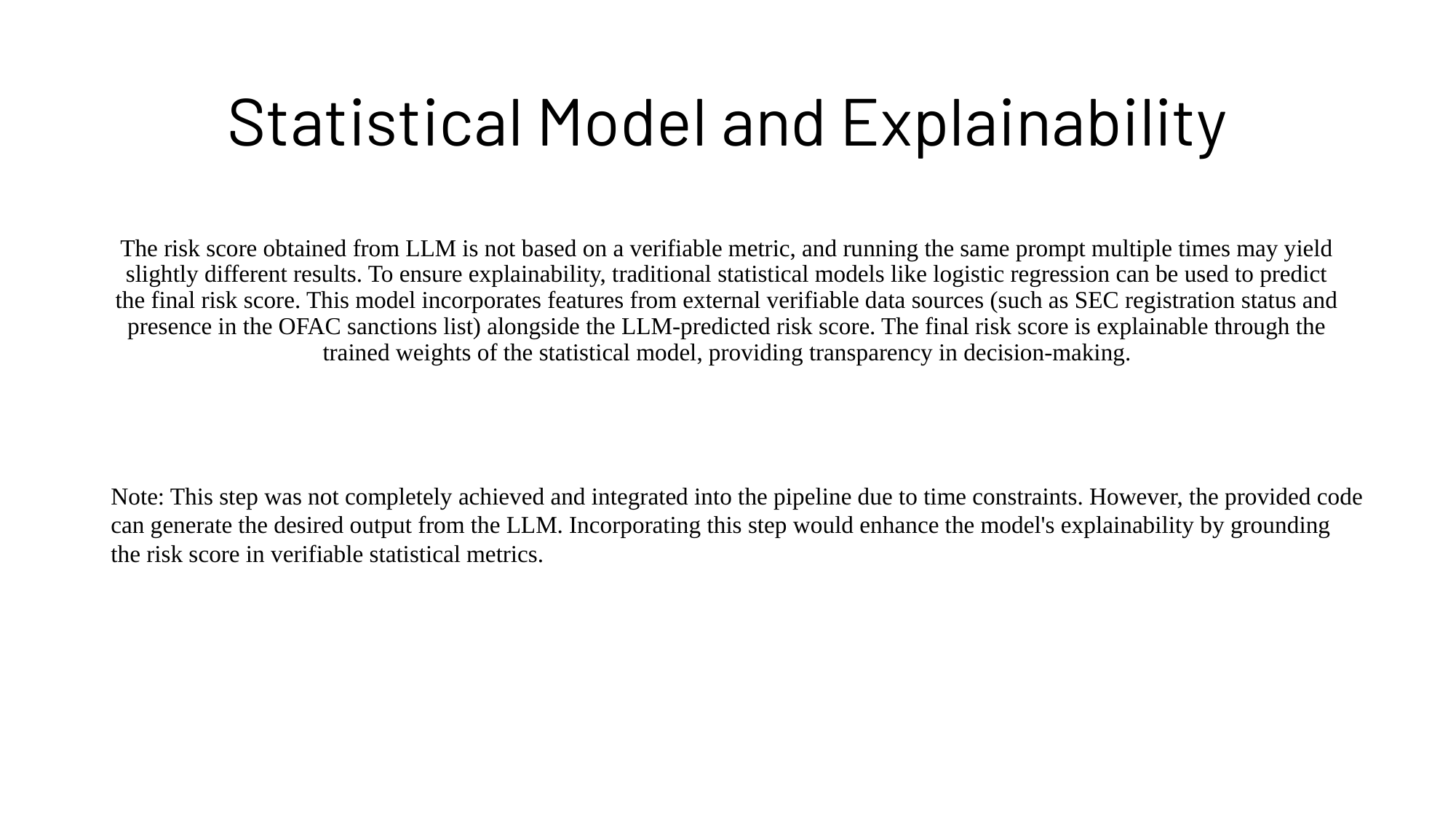

# Statistical Model and Explainability
The risk score obtained from LLM is not based on a verifiable metric, and running the same prompt multiple times may yield slightly different results. To ensure explainability, traditional statistical models like logistic regression can be used to predict the final risk score. This model incorporates features from external verifiable data sources (such as SEC registration status and presence in the OFAC sanctions list) alongside the LLM-predicted risk score. The final risk score is explainable through the trained weights of the statistical model, providing transparency in decision-making.

Note: This step was not completely achieved and integrated into the pipeline due to time constraints. However, the provided code can generate the desired output from the LLM. Incorporating this step would enhance the model's explainability by grounding the risk score in verifiable statistical metrics.